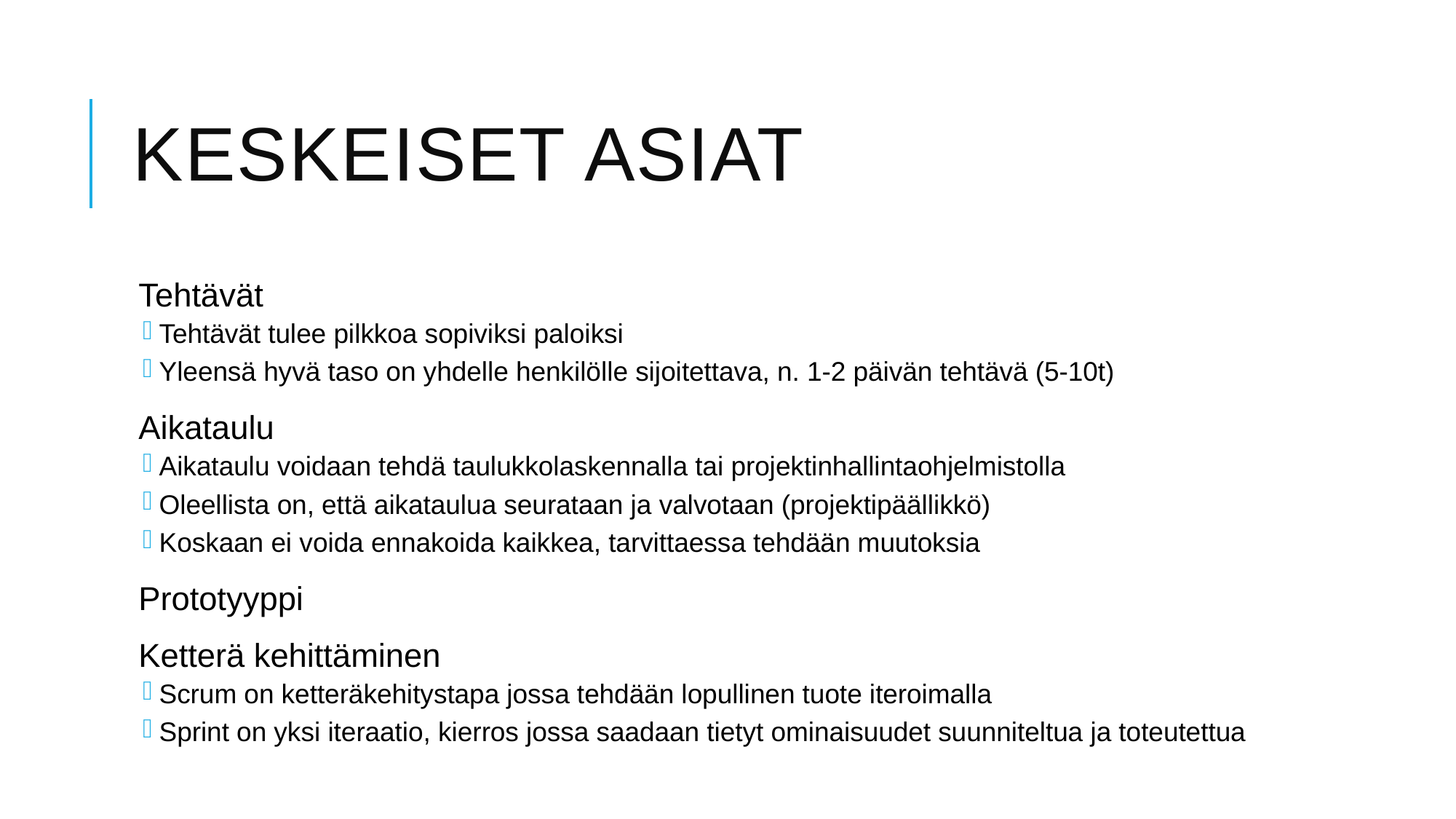

# Keskeiset asiat
Tehtävät
Tehtävät tulee pilkkoa sopiviksi paloiksi
Yleensä hyvä taso on yhdelle henkilölle sijoitettava, n. 1-2 päivän tehtävä (5-10t)
Aikataulu
Aikataulu voidaan tehdä taulukkolaskennalla tai projektinhallintaohjelmistolla
Oleellista on, että aikataulua seurataan ja valvotaan (projektipäällikkö)
Koskaan ei voida ennakoida kaikkea, tarvittaessa tehdään muutoksia
Prototyyppi
Ketterä kehittäminen
Scrum on ketteräkehitystapa jossa tehdään lopullinen tuote iteroimalla
Sprint on yksi iteraatio, kierros jossa saadaan tietyt ominaisuudet suunniteltua ja toteutettua